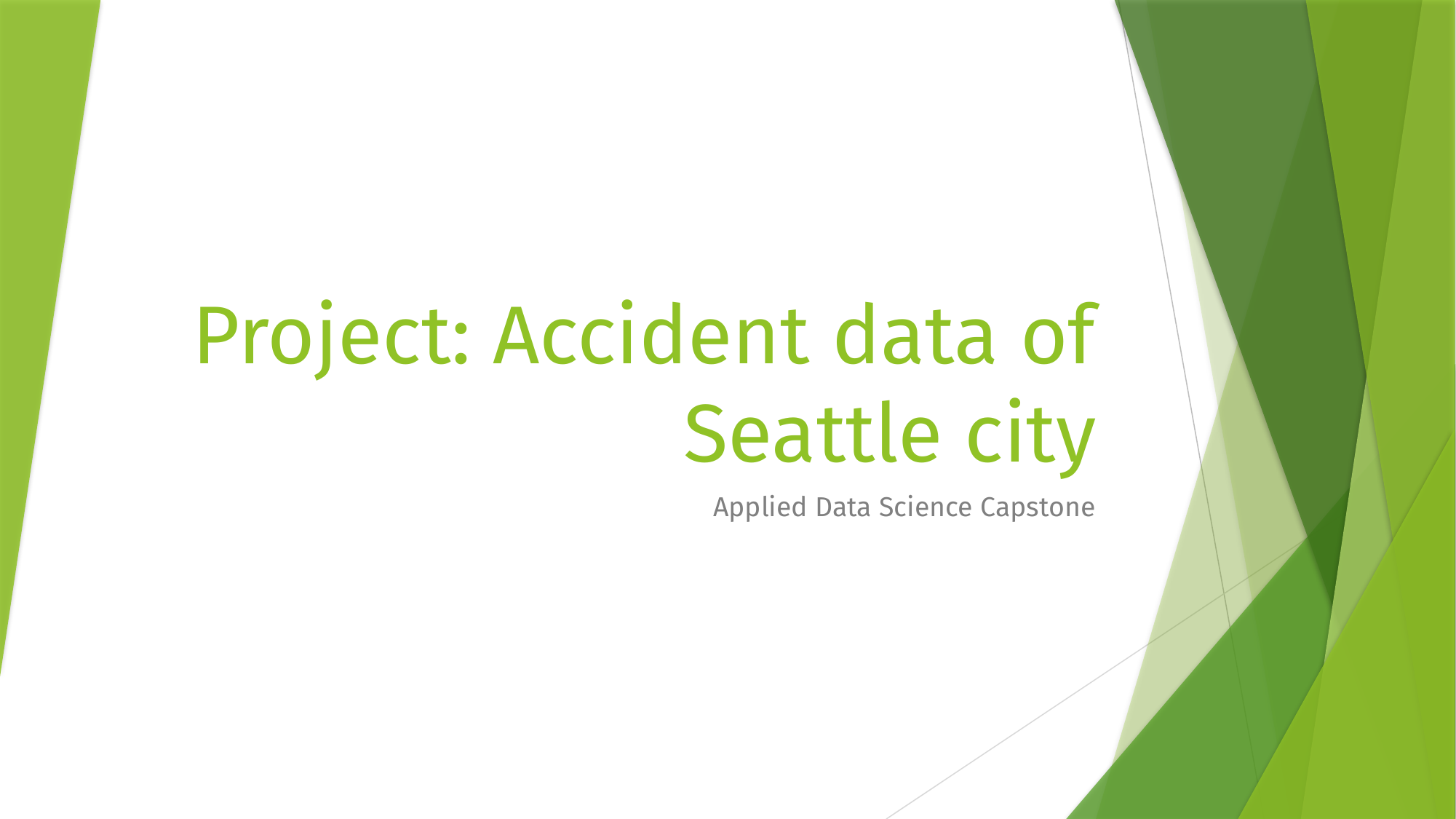

# Project: Accident data of Seattle city
Applied Data Science Capstone